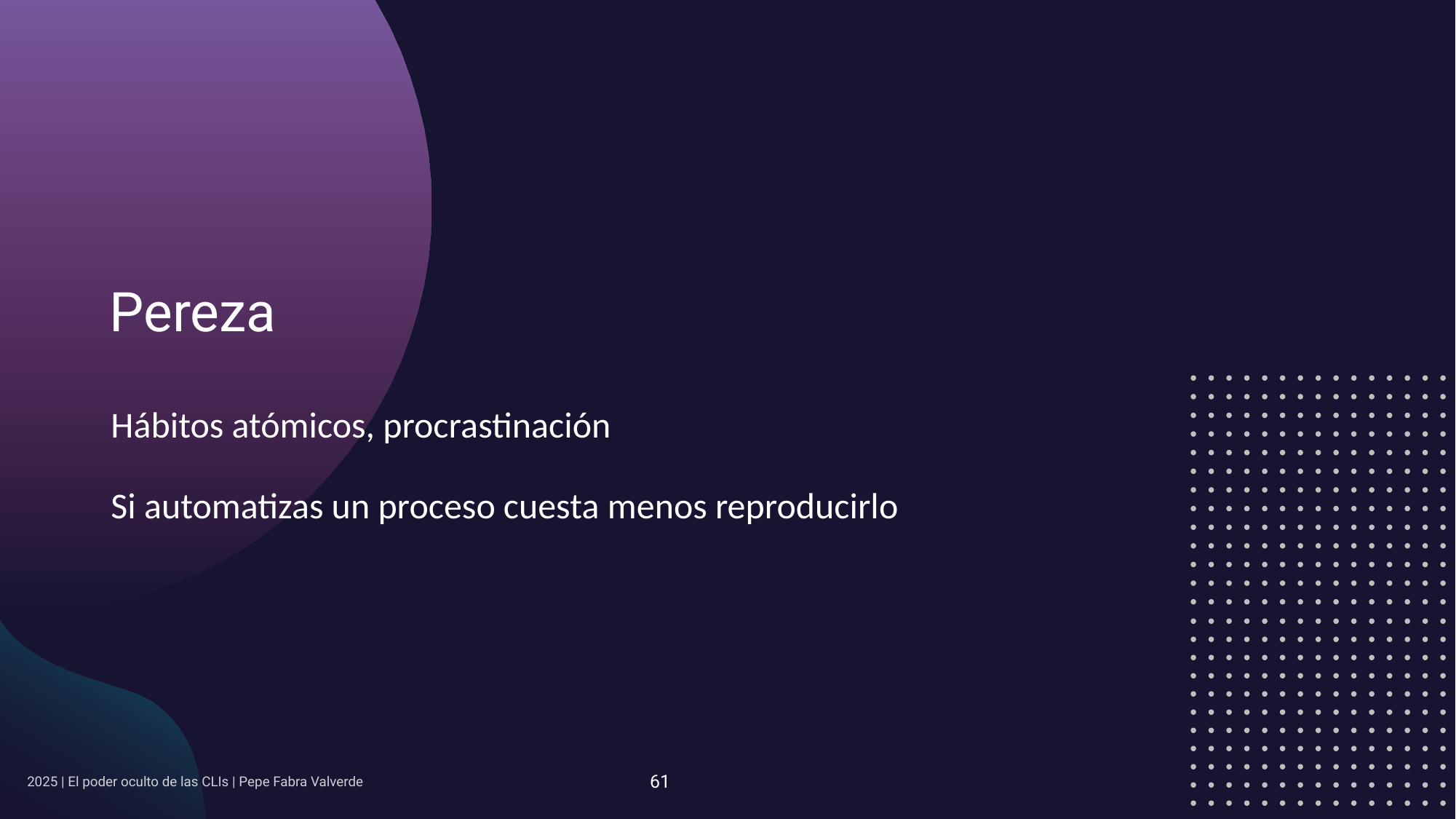

# Pereza
Hábitos atómicos, procrastinación
Si automatizas un proceso cuesta menos reproducirlo
2025 | El poder oculto de las CLIs | Pepe Fabra Valverde